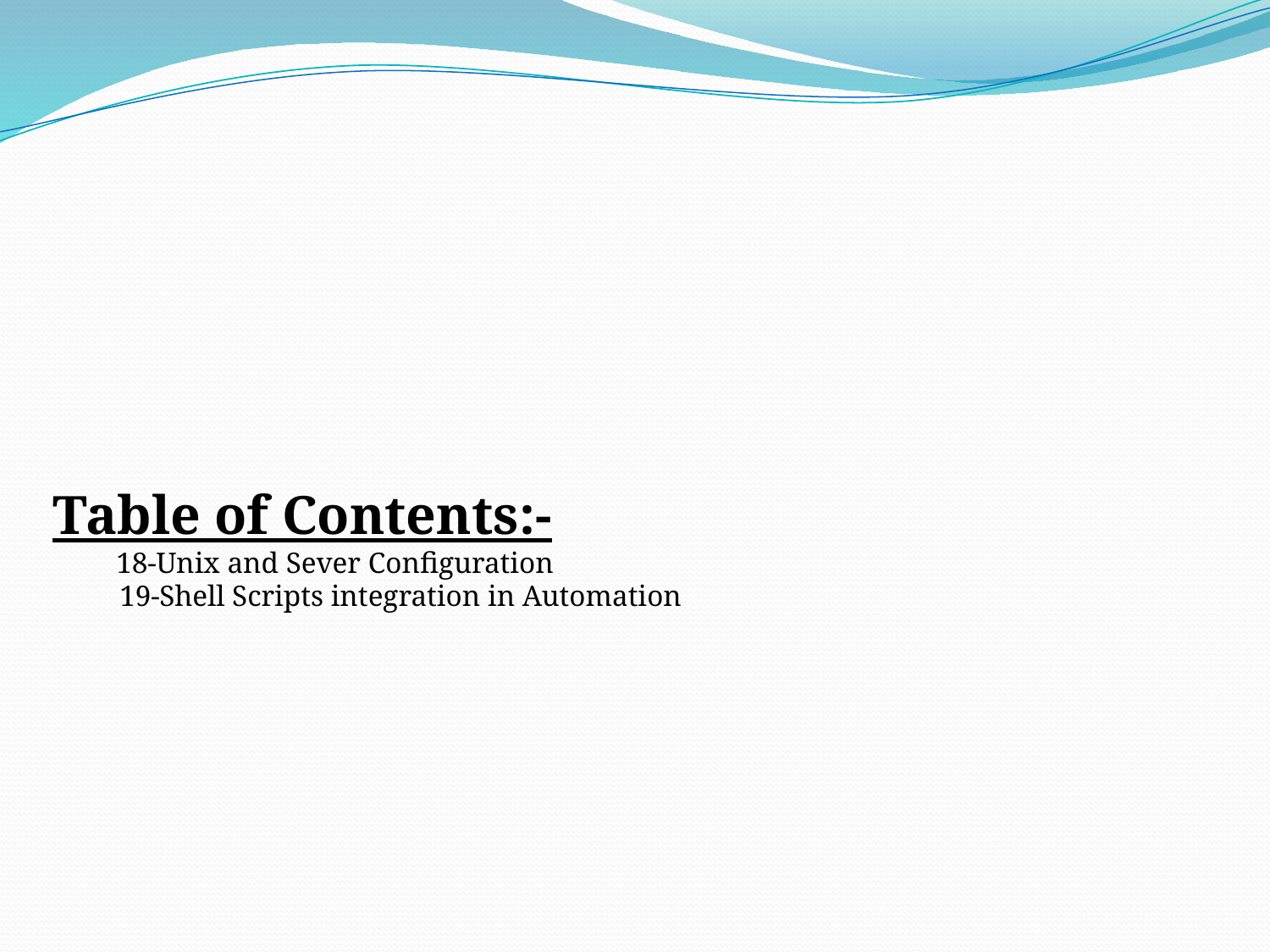

Table of Contents:-
18-Unix and Sever Configuration
         19-Shell Scripts integration in Automation